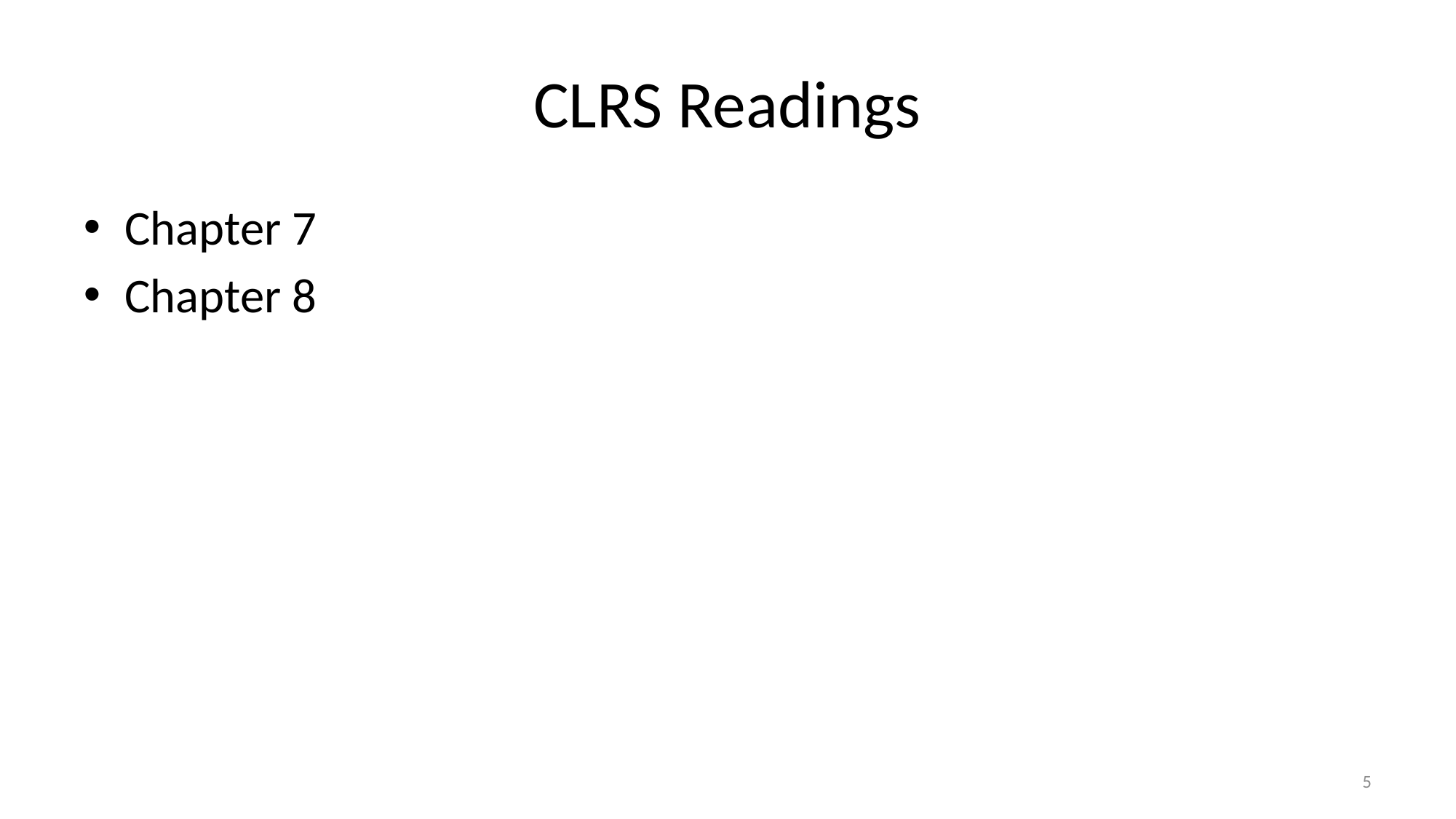

# CLRS Readings
Chapter 7
Chapter 8
5